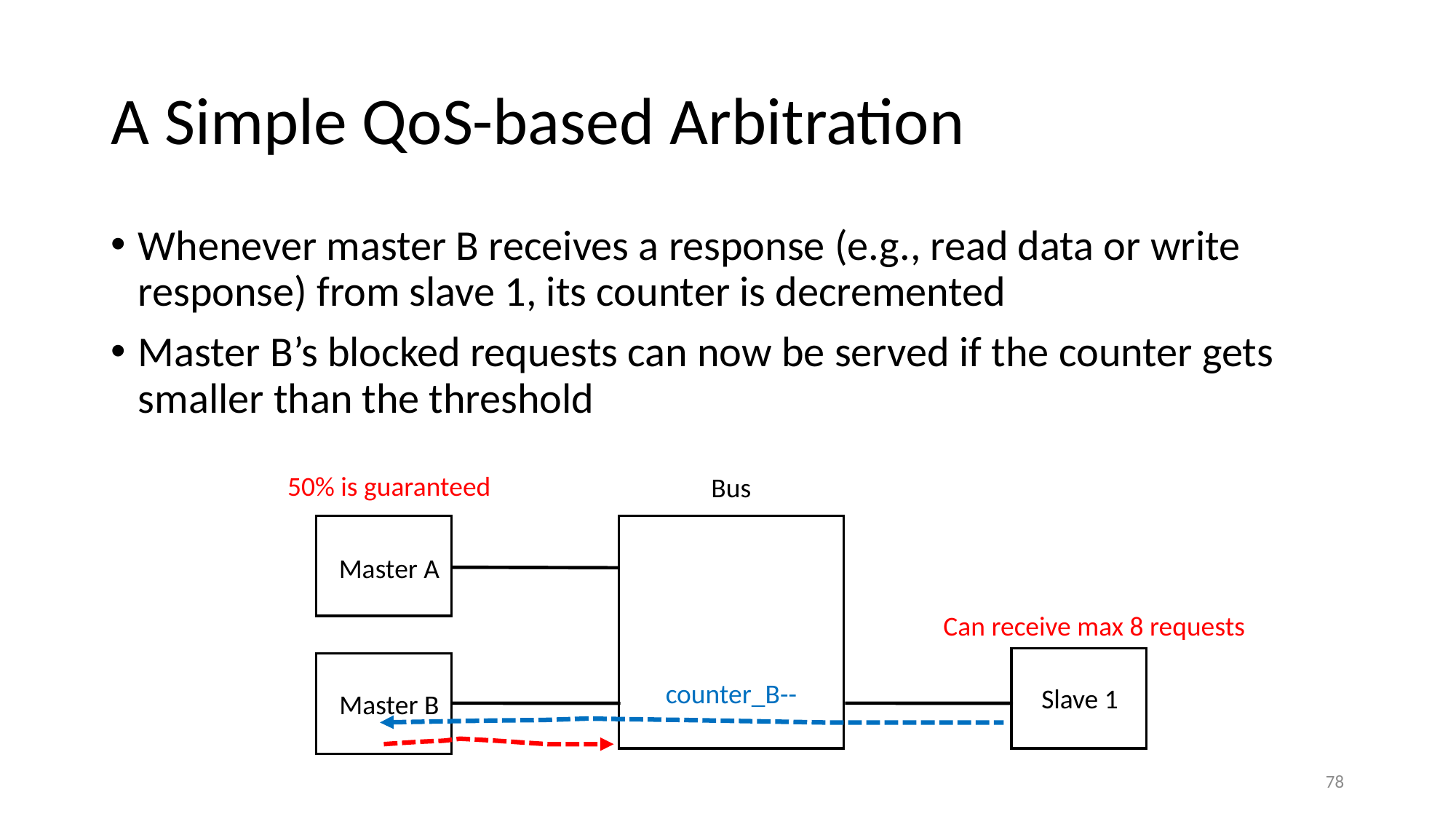

# A Simple QoS-based Arbitration
Whenever master B receives a response (e.g., read data or write response) from slave 1, its counter is decremented
Master B’s blocked requests can now be served if the counter gets smaller than the threshold
50% is guaranteed
Bus

Master A
Can receive max 8 requests

counter_B--
Slave 1
Master B

78